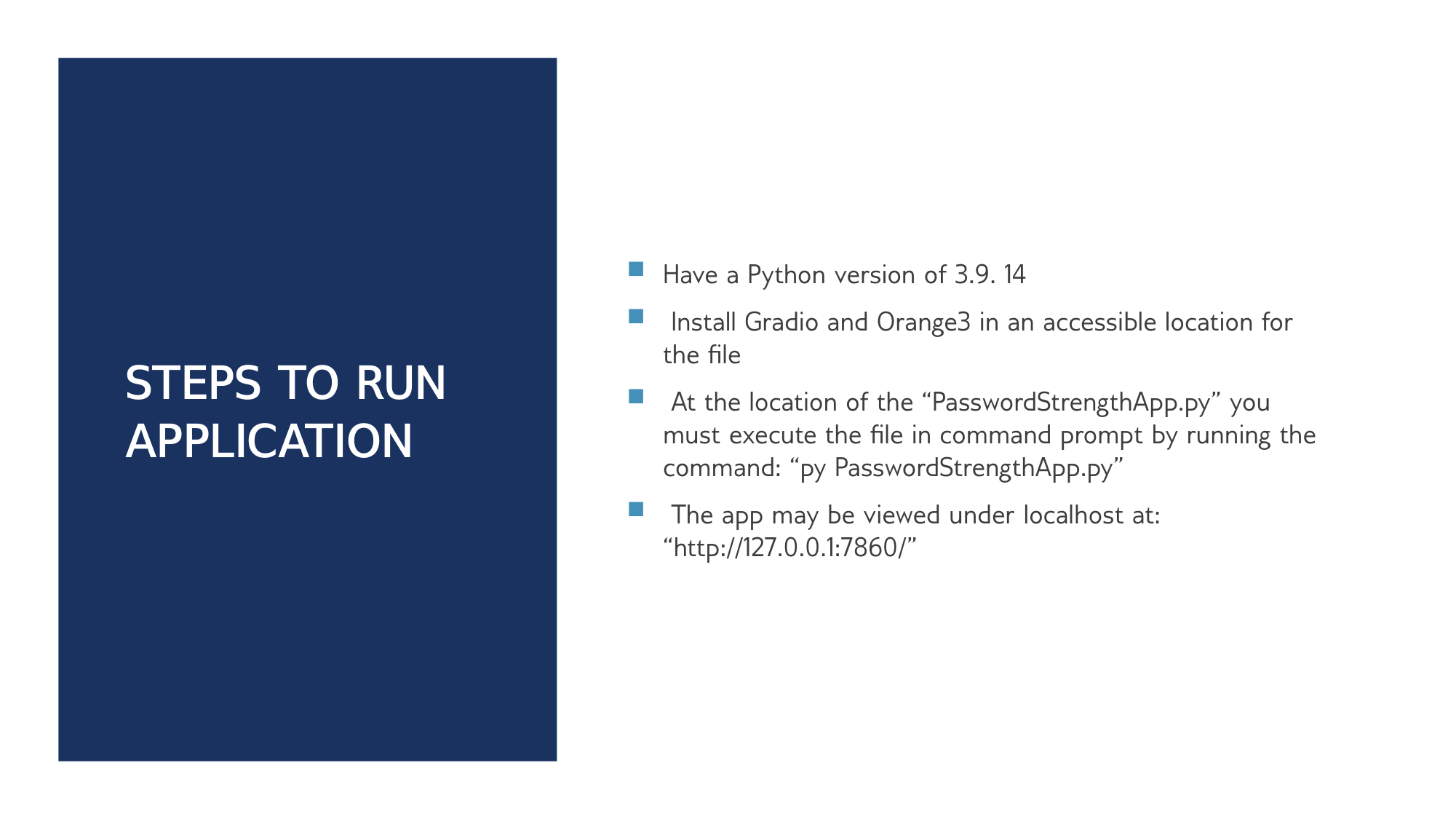

# Steps to Run Application
Have a Python version of 3.9. 14
 Install Gradio and Orange3 in an accessible location for the file
 At the location of the “PasswordStrengthApp.py” you must execute the file in command prompt by running the command: “py PasswordStrengthApp.py”
 The app may be viewed under localhost at: “http://127.0.0.1:7860/”